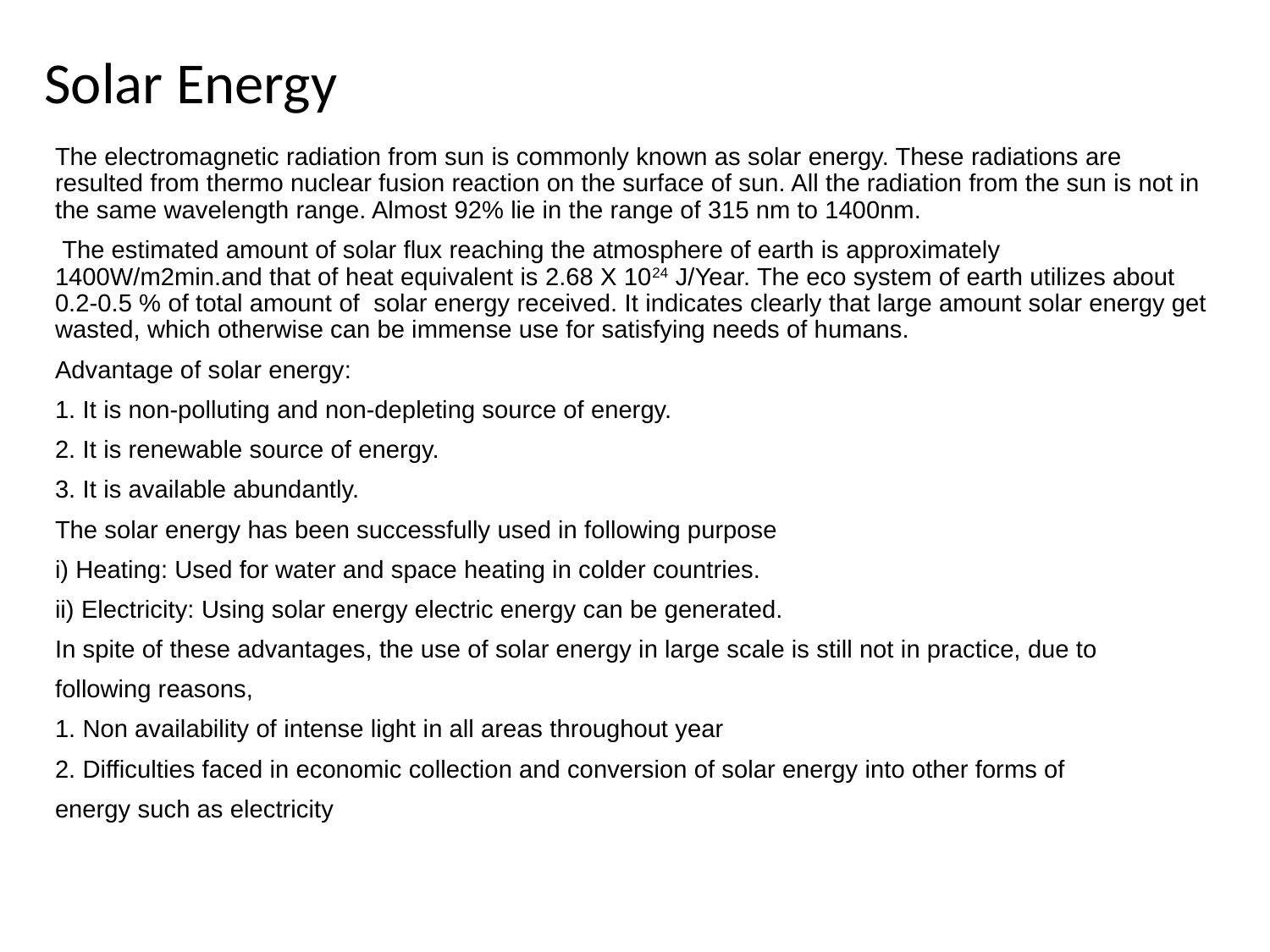

# Solar Energy
The electromagnetic radiation from sun is commonly known as solar energy. These radiations are resulted from thermo nuclear fusion reaction on the surface of sun. All the radiation from the sun is not in the same wavelength range. Almost 92% lie in the range of 315 nm to 1400nm.
 The estimated amount of solar flux reaching the atmosphere of earth is approximately 1400W/m2min.and that of heat equivalent is 2.68 X 1024 J/Year. The eco system of earth utilizes about 0.2-0.5 % of total amount of  solar energy received. It indicates clearly that large amount solar energy get wasted, which otherwise can be immense use for satisfying needs of humans.
Advantage of solar energy:
1. It is non-polluting and non-depleting source of energy.
2. It is renewable source of energy.
3. It is available abundantly.
The solar energy has been successfully used in following purpose
i) Heating: Used for water and space heating in colder countries.
ii) Electricity: Using solar energy electric energy can be generated.
In spite of these advantages, the use of solar energy in large scale is still not in practice, due to
following reasons,
1. Non availability of intense light in all areas throughout year
2. Difficulties faced in economic collection and conversion of solar energy into other forms of
energy such as electricity